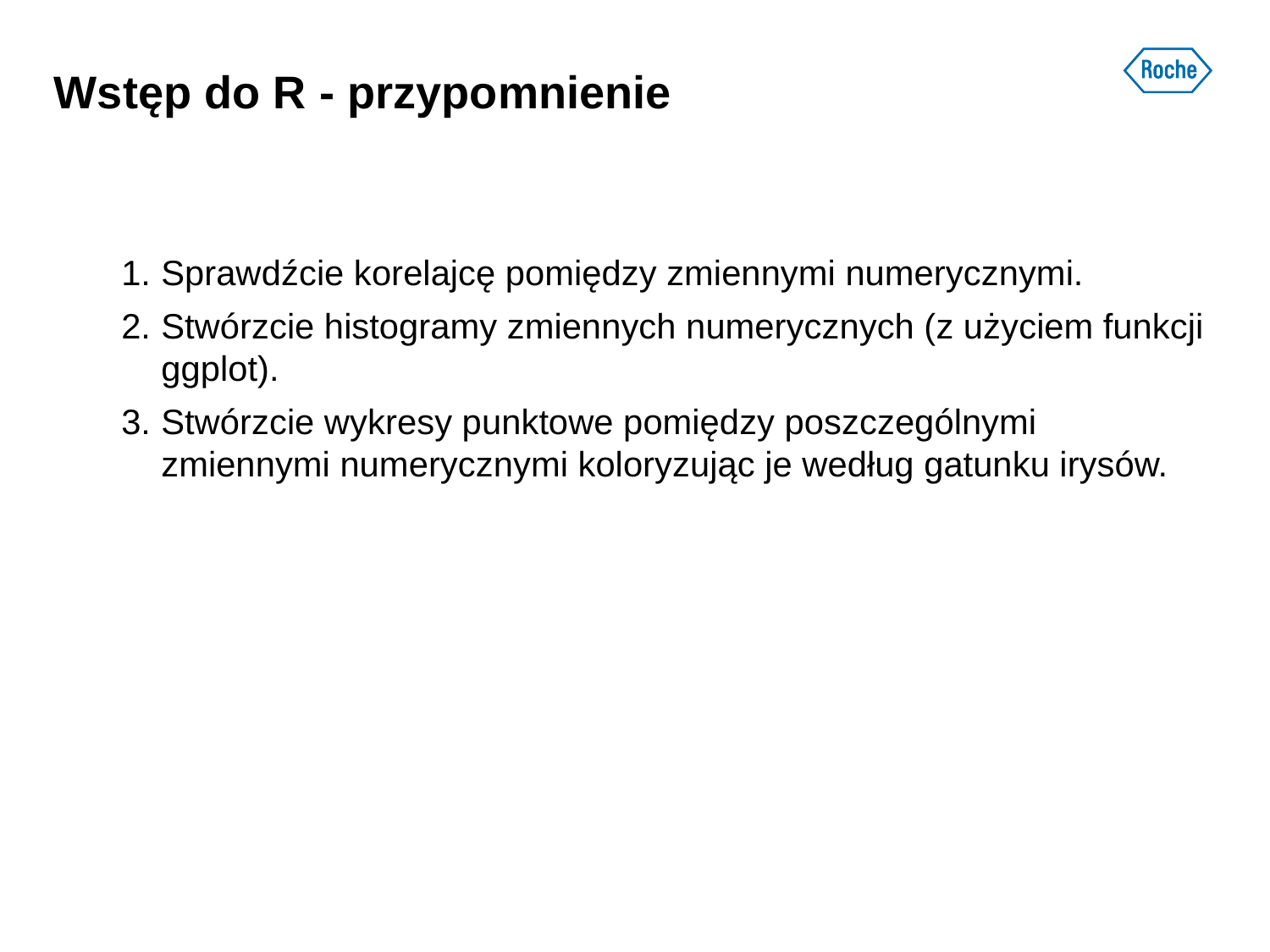

Wstęp do R - przypomnienie
Sprawdźcie korelajcę pomiędzy zmiennymi numerycznymi.
Stwórzcie histogramy zmiennych numerycznych (z użyciem funkcji ggplot).
Stwórzcie wykresy punktowe pomiędzy poszczególnymi zmiennymi numerycznymi koloryzując je według gatunku irysów.